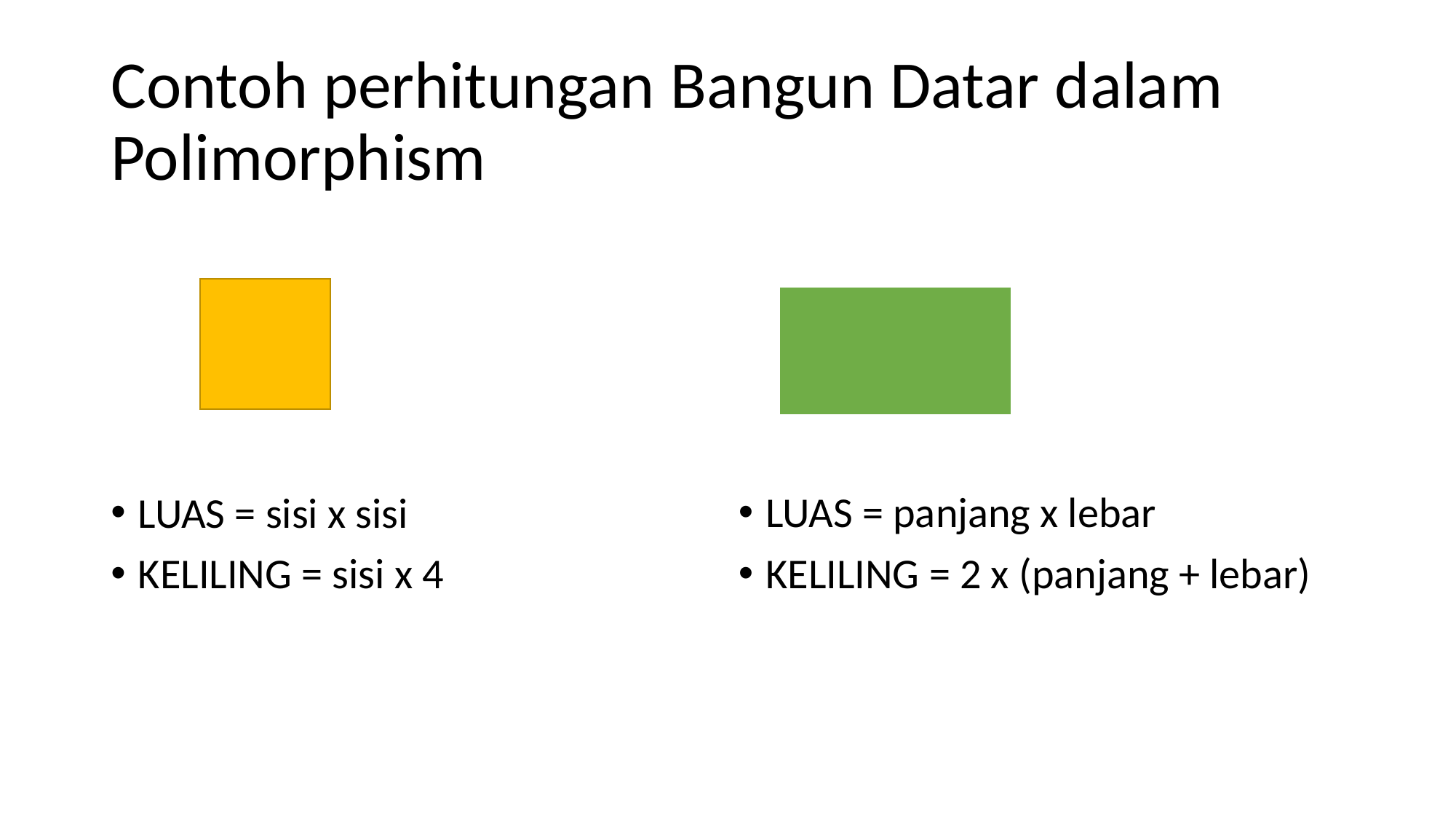

# Contoh perhitungan Bangun Datar dalam Polimorphism

LUAS = panjang x lebar
KELILING = 2 x (panjang + lebar)
LUAS = sisi x sisi
KELILING = sisi x 4